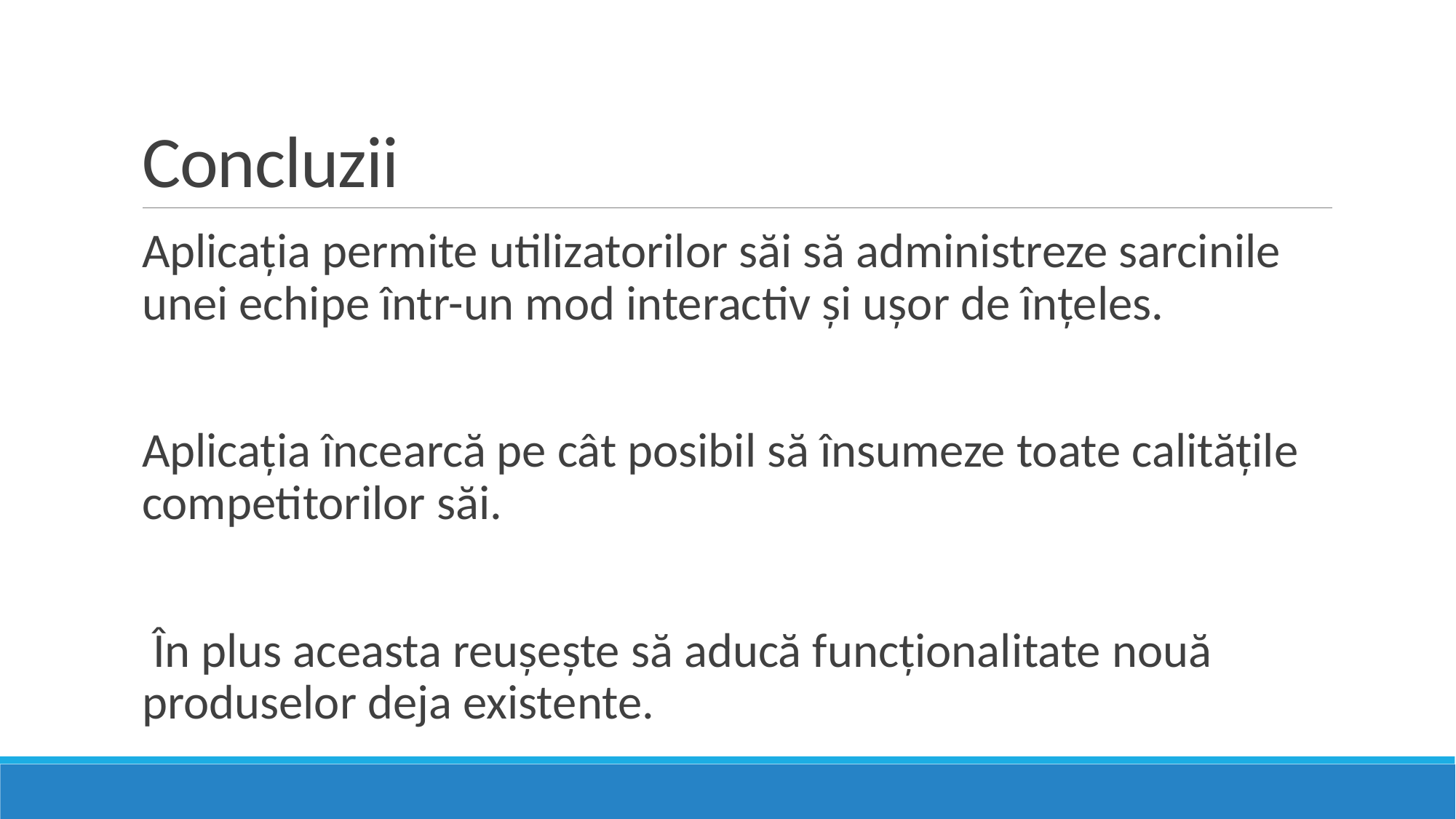

# Concluzii
Aplicația permite utilizatorilor săi să administreze sarcinile unei echipe într-un mod interactiv și ușor de înțeles.

Aplicația încearcă pe cât posibil să însumeze toate calitățile competitorilor săi.

 În plus aceasta reușește să aducă funcționalitate nouă produselor deja existente.